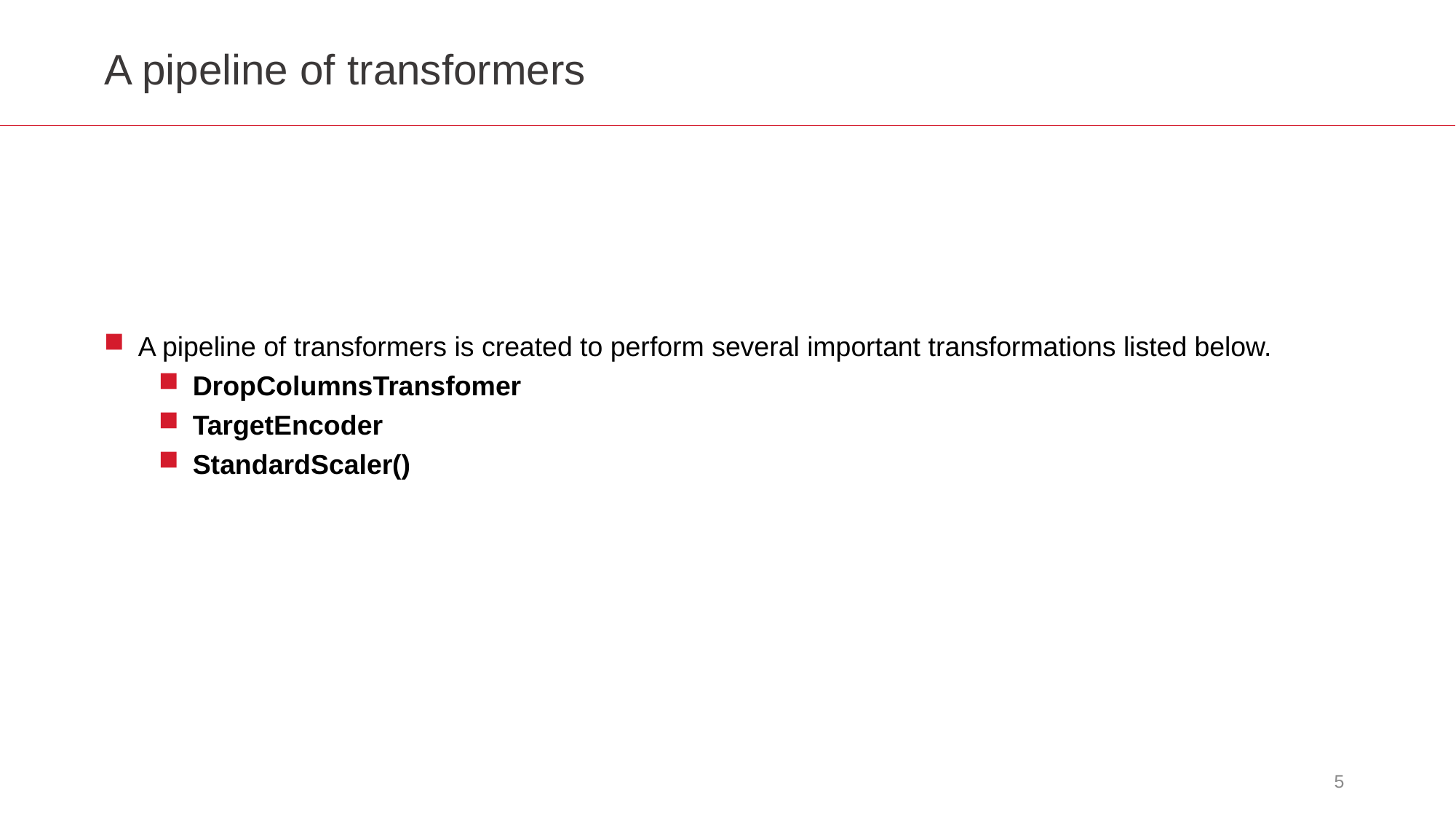

A pipeline of transformers

A pipeline of transformers is created to perform several important transformations listed below.
DropColumnsTransfomer
TargetEncoder
StandardScaler()
5